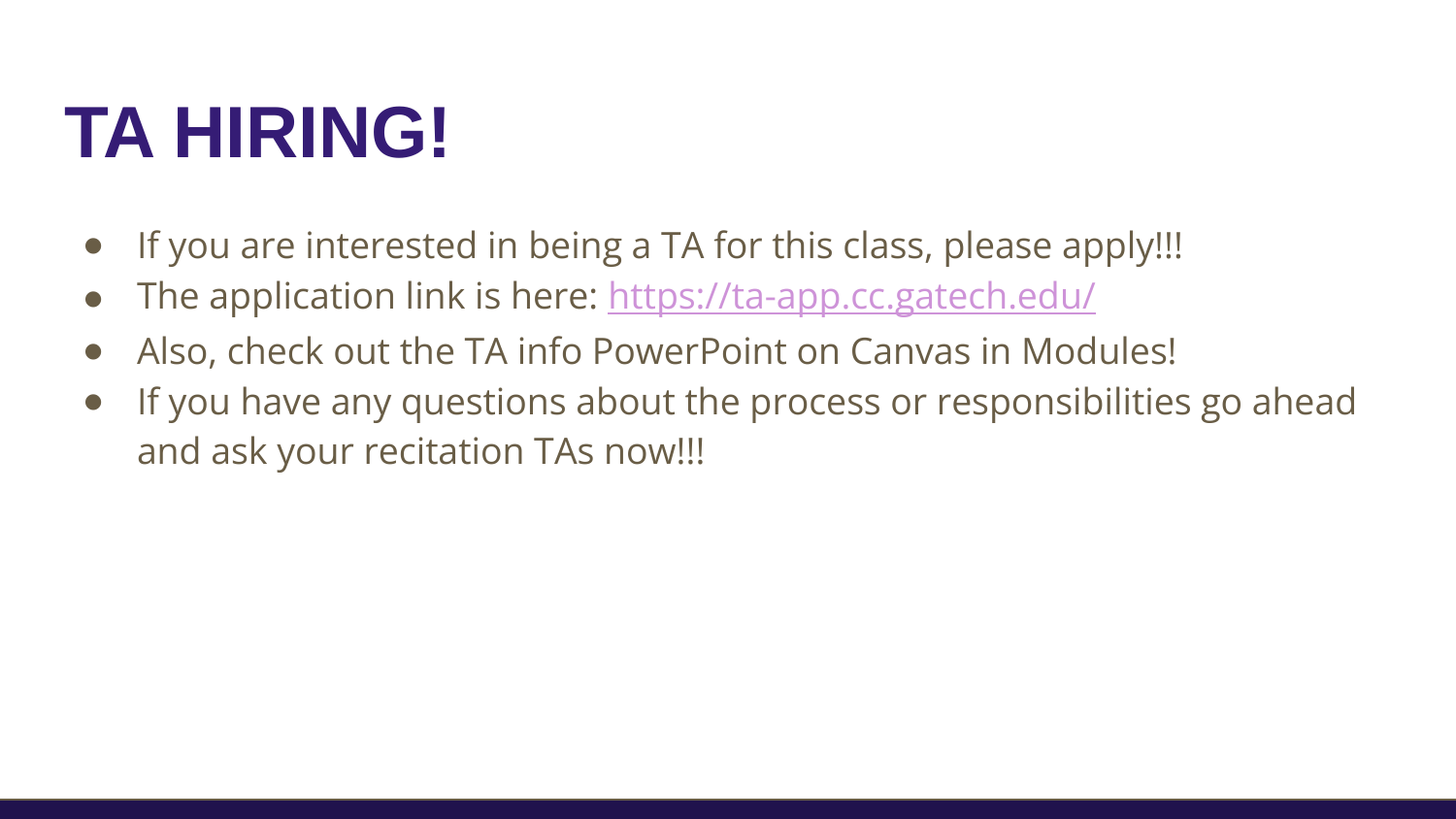

# TA HIRING!
If you are interested in being a TA for this class, please apply!!!
The application link is here: https://ta-app.cc.gatech.edu/
Also, check out the TA info PowerPoint on Canvas in Modules!
If you have any questions about the process or responsibilities go ahead and ask your recitation TAs now!!!